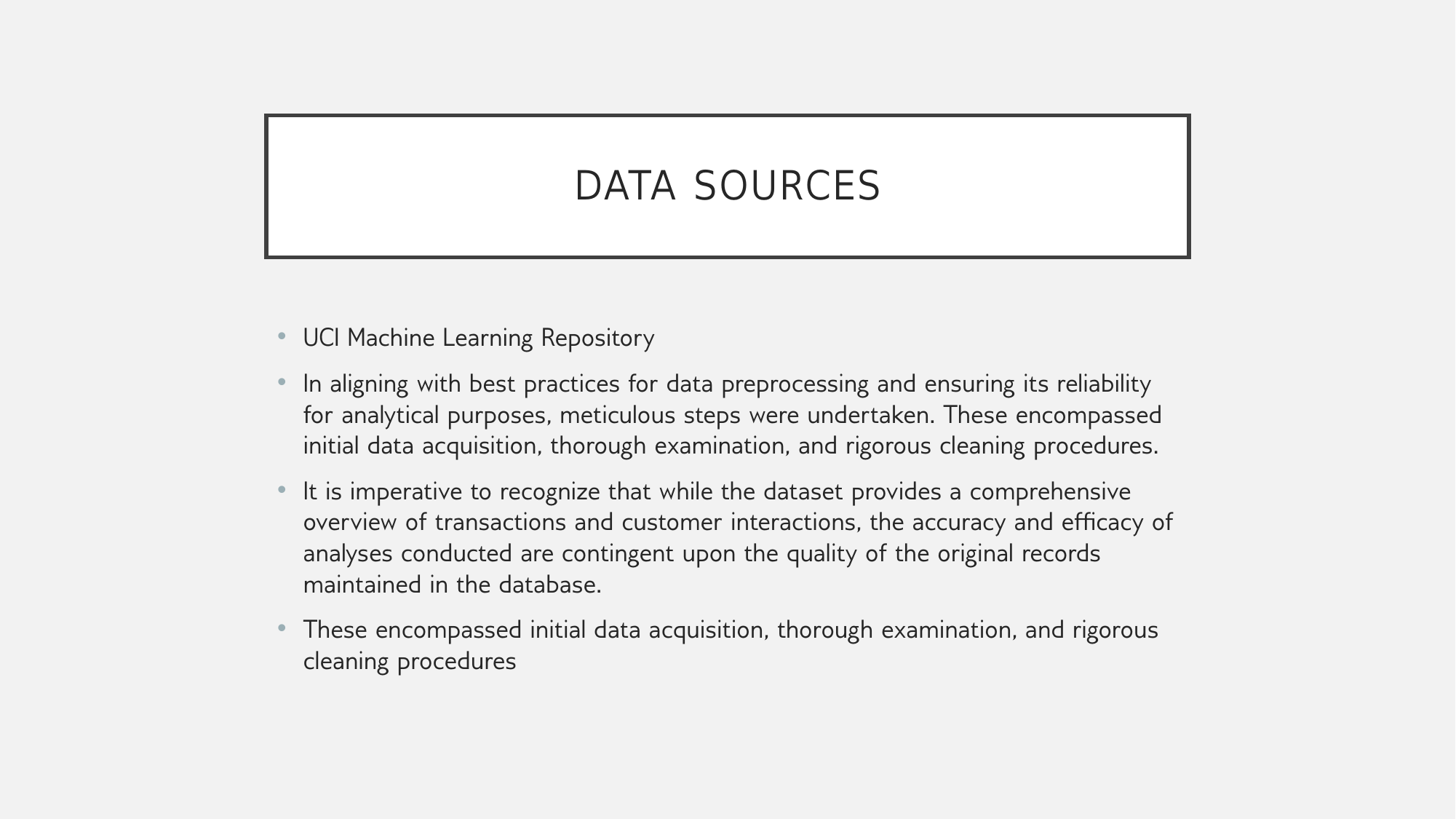

# Data Sources
UCI Machine Learning Repository
In aligning with best practices for data preprocessing and ensuring its reliability for analytical purposes, meticulous steps were undertaken. These encompassed initial data acquisition, thorough examination, and rigorous cleaning procedures.
It is imperative to recognize that while the dataset provides a comprehensive overview of transactions and customer interactions, the accuracy and efficacy of analyses conducted are contingent upon the quality of the original records maintained in the database.
These encompassed initial data acquisition, thorough examination, and rigorous cleaning procedures